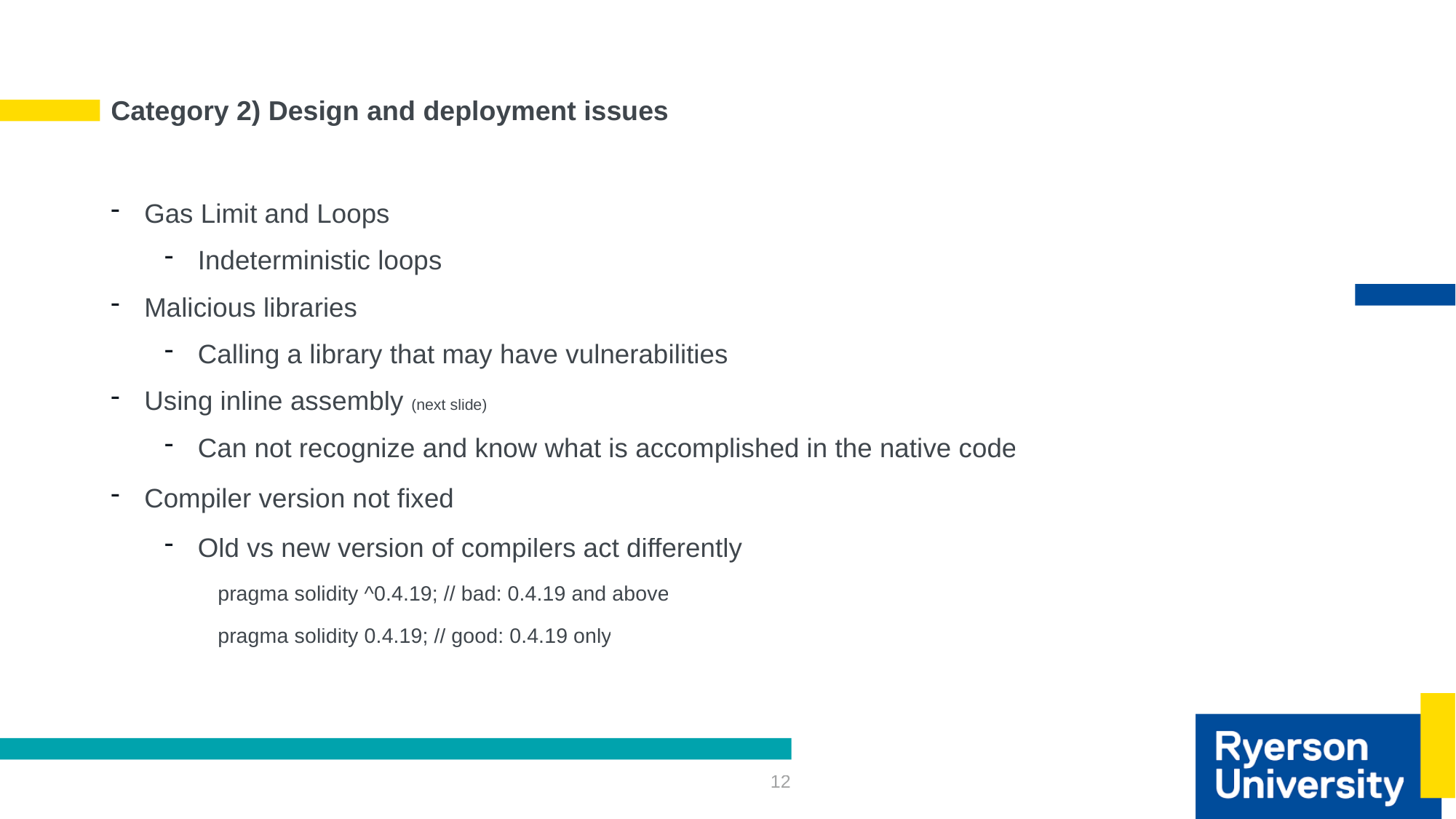

# Category 2) Design and deployment issues
Gas Limit and Loops
Indeterministic loops
Malicious libraries
Calling a library that may have vulnerabilities
Using inline assembly (next slide)
Can not recognize and know what is accomplished in the native code
Compiler version not fixed
Old vs new version of compilers act differently
pragma solidity ^0.4.19; // bad: 0.4.19 and above
pragma solidity 0.4.19; // good: 0.4.19 only
12